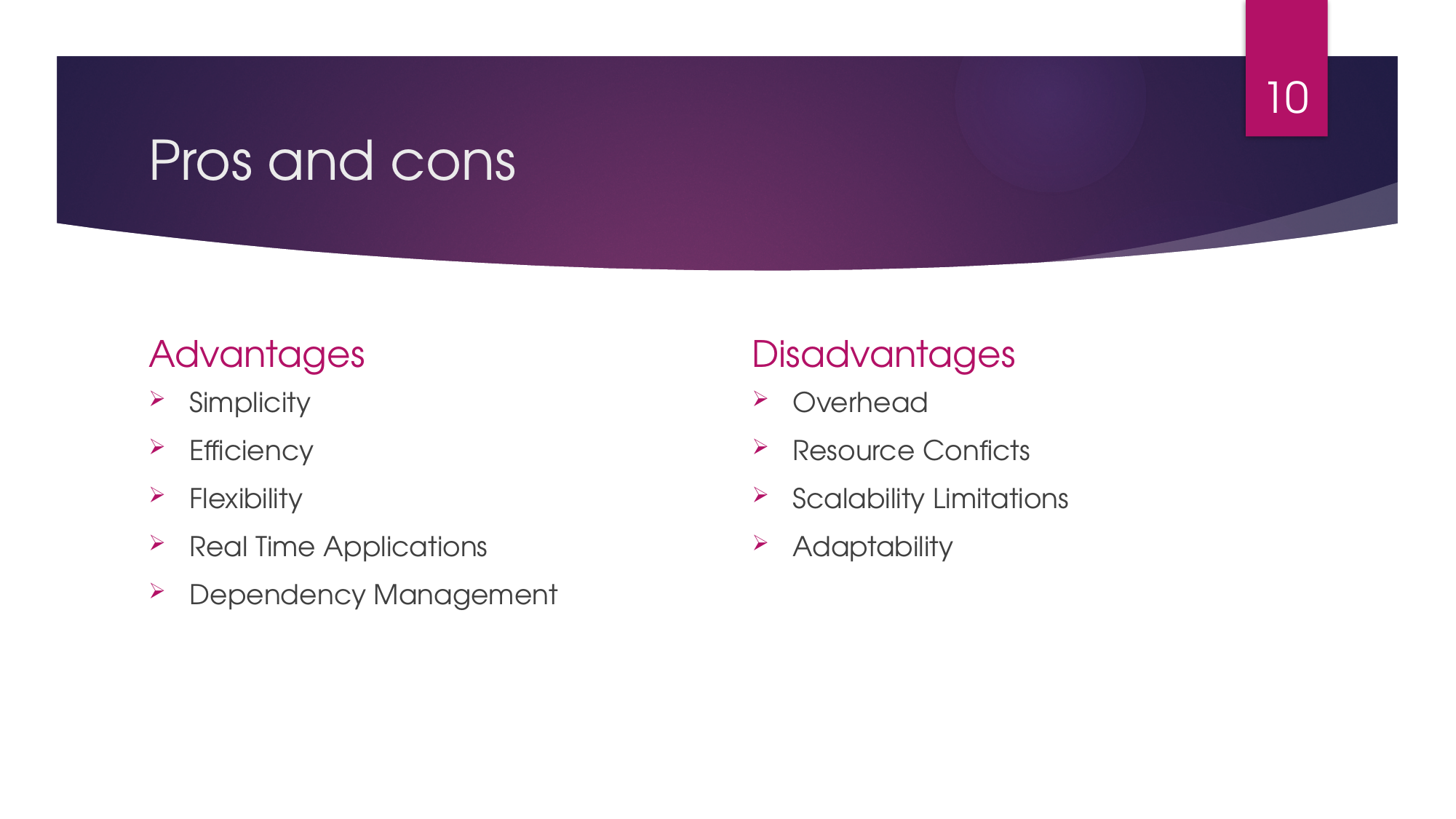

10
# Pros and cons
Advantages
Disadvantages
Simplicity
Efficiency
Flexibility
Real Time Applications
Dependency Management
Overhead
Resource Conficts
Scalability Limitations
Adaptability